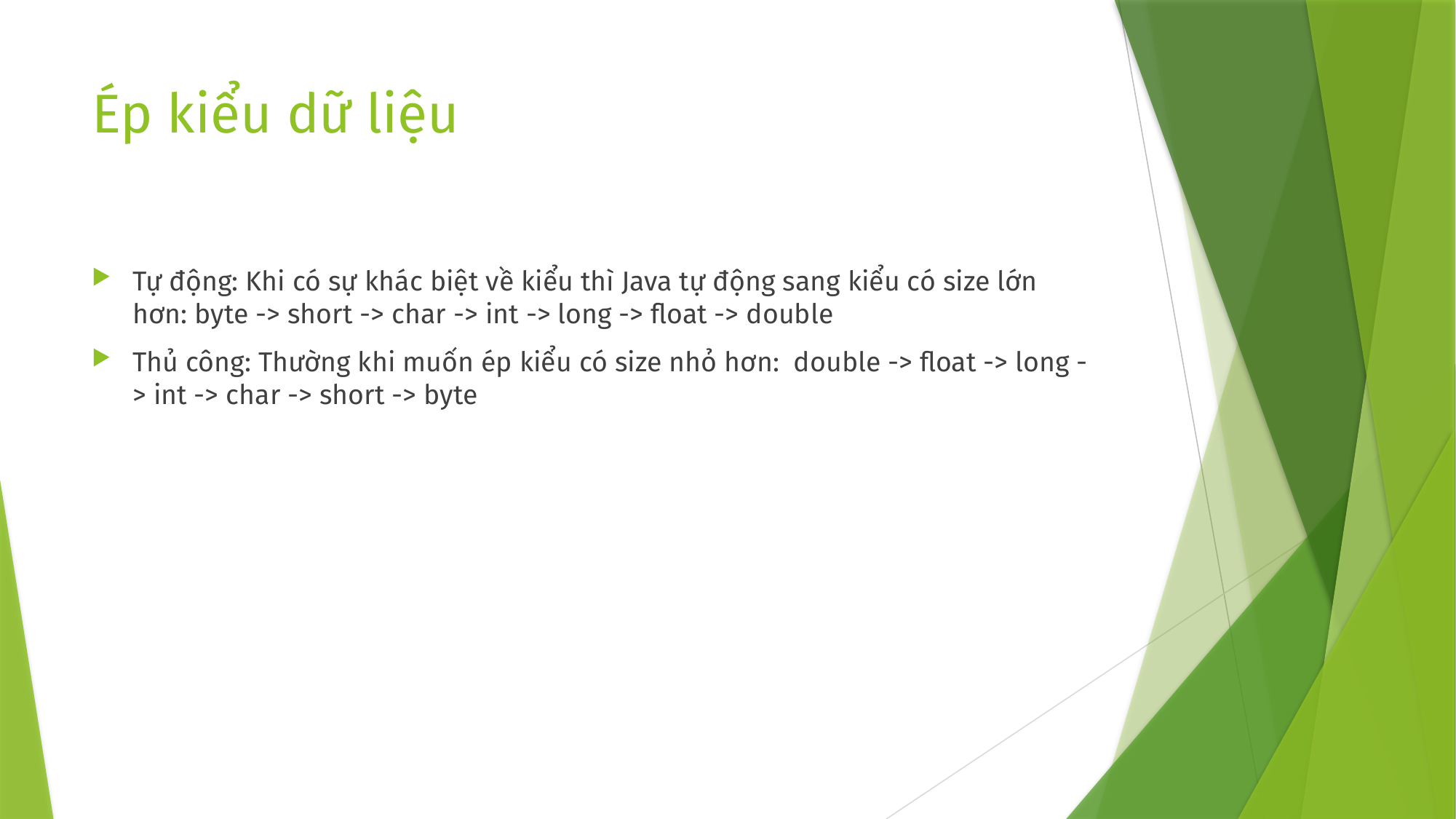

# Ép kiểu dữ liệu
Tự động: Khi có sự khác biệt về kiểu thì Java tự động sang kiểu có size lớn hơn: byte -> short -> char -> int -> long -> float -> double
Thủ công: Thường khi muốn ép kiểu có size nhỏ hơn:  double -> float -> long -> int -> char -> short -> byte